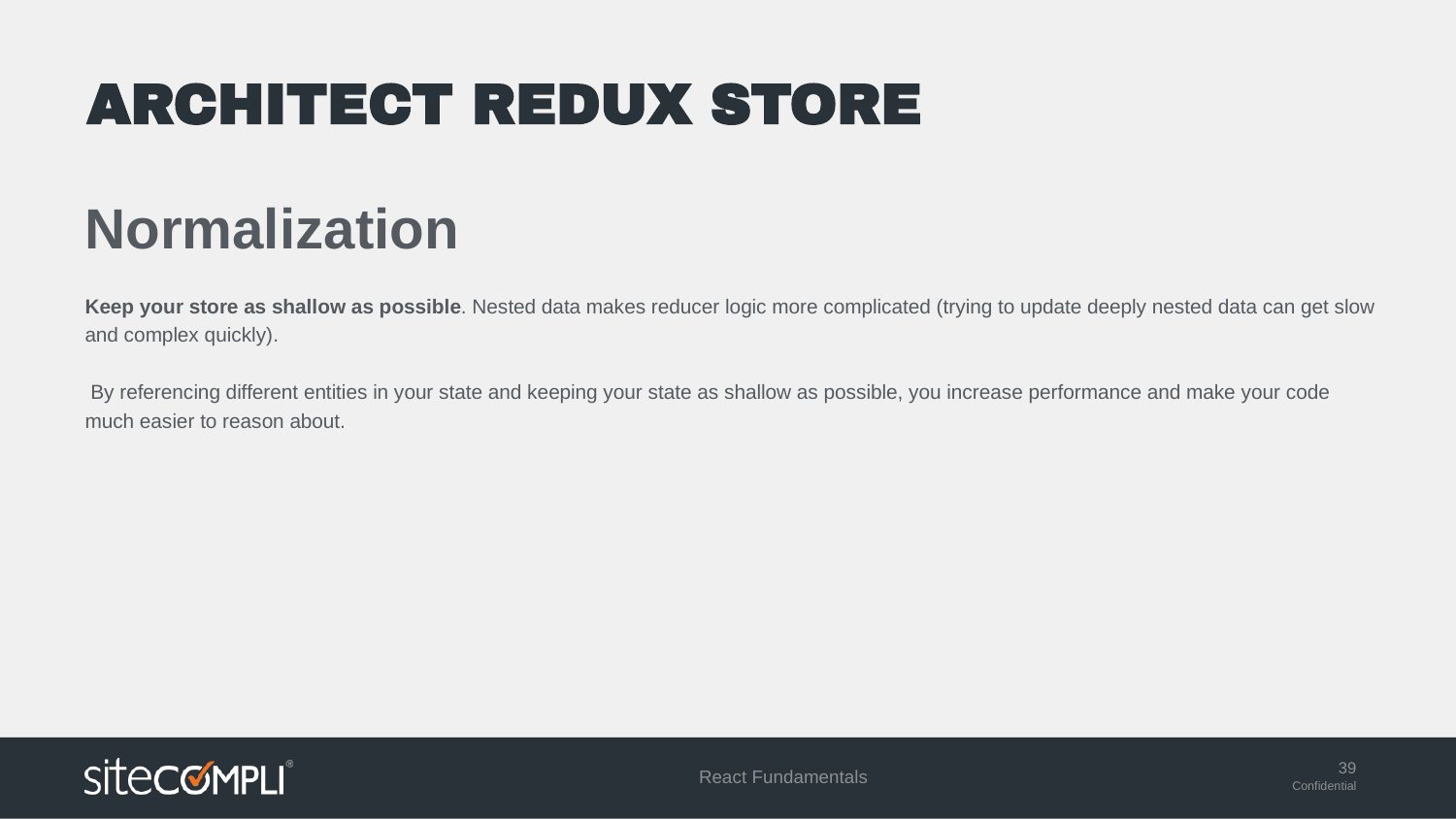

# Architect redux store
Normalization
Keep your store as shallow as possible. Nested data makes reducer logic more complicated (trying to update deeply nested data can get slow and complex quickly).
 By referencing different entities in your state and keeping your state as shallow as possible, you increase performance and make your code much easier to reason about.

React Fundamentals
39